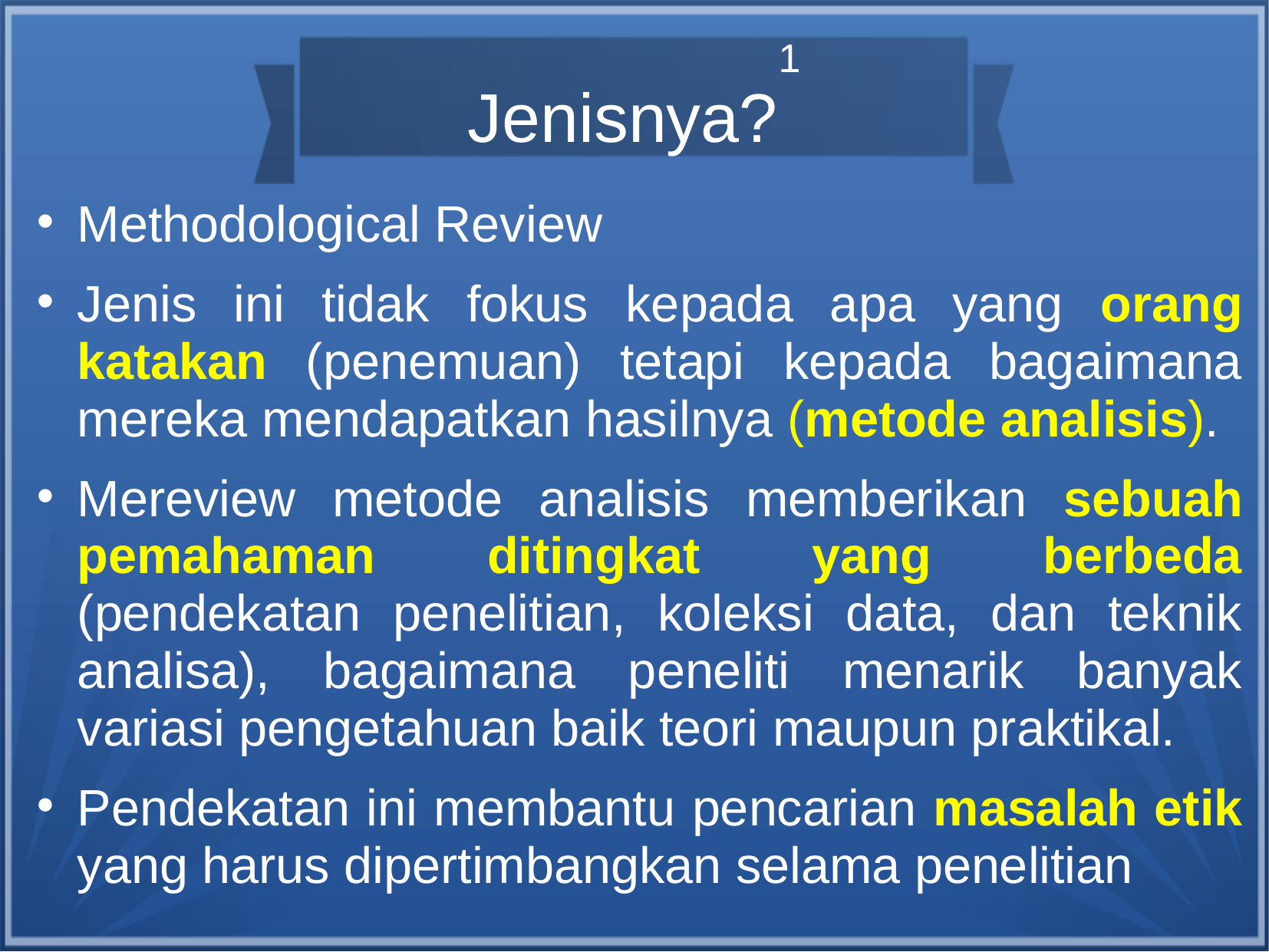

Jenisnya?1
Methodological Review
Jenis ini tidak fokus kepada apa yang orang katakan (penemuan) tetapi kepada bagaimana mereka mendapatkan hasilnya (metode analisis).
Mereview metode analisis memberikan sebuah pemahaman ditingkat yang berbeda (pendekatan penelitian, koleksi data, dan teknik analisa), bagaimana peneliti menarik banyak variasi pengetahuan baik teori maupun praktikal.
Pendekatan ini membantu pencarian masalah etik yang harus dipertimbangkan selama penelitian